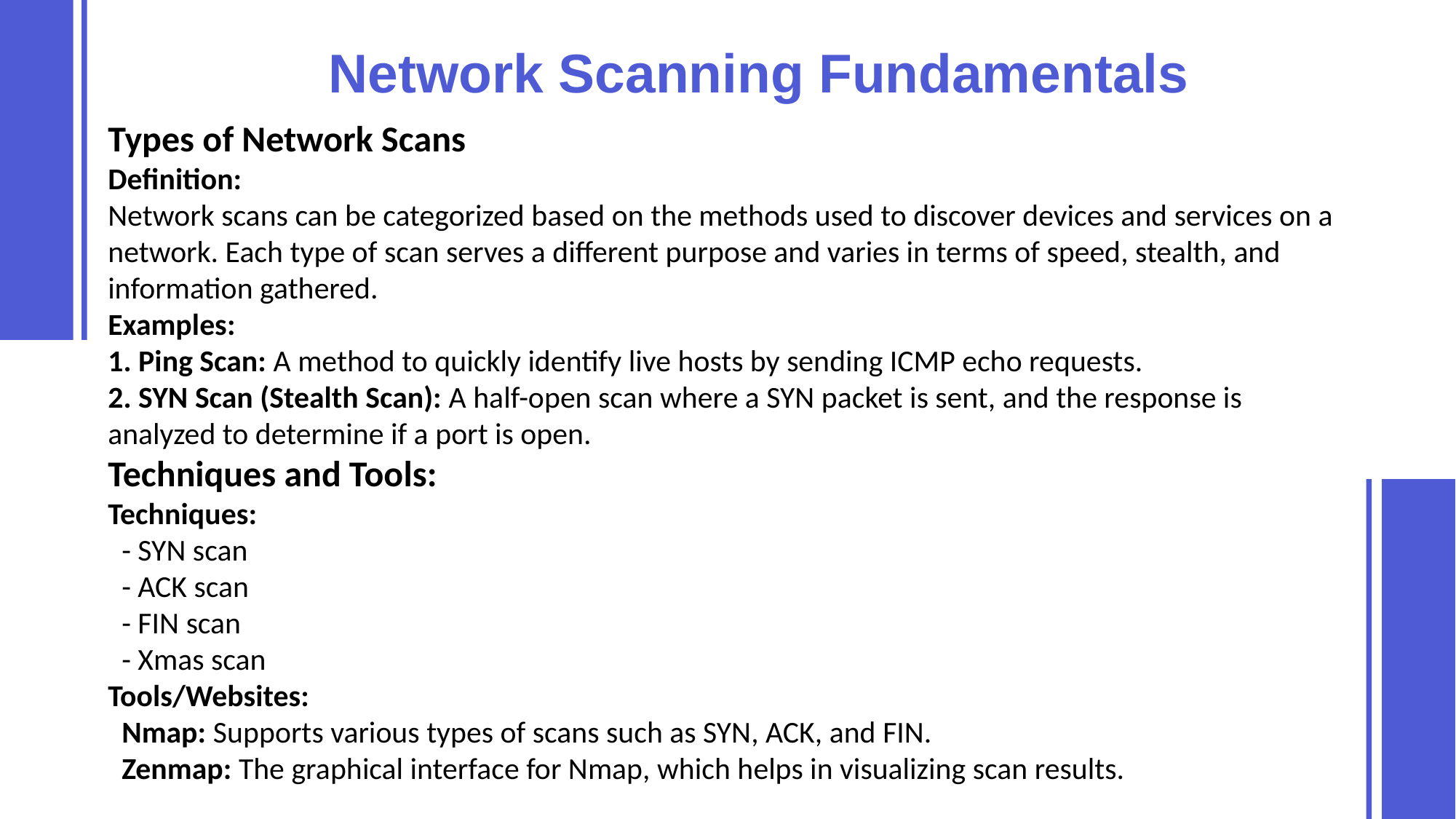

Network Scanning Fundamentals
Types of Network Scans
Definition:
Network scans can be categorized based on the methods used to discover devices and services on a network. Each type of scan serves a different purpose and varies in terms of speed, stealth, and information gathered.
Examples:
1. Ping Scan: A method to quickly identify live hosts by sending ICMP echo requests.
2. SYN Scan (Stealth Scan): A half-open scan where a SYN packet is sent, and the response is analyzed to determine if a port is open.
Techniques and Tools:
Techniques:
  - SYN scan
  - ACK scan
  - FIN scan
  - Xmas scan
Tools/Websites:
  Nmap: Supports various types of scans such as SYN, ACK, and FIN.
  Zenmap: The graphical interface for Nmap, which helps in visualizing scan results.